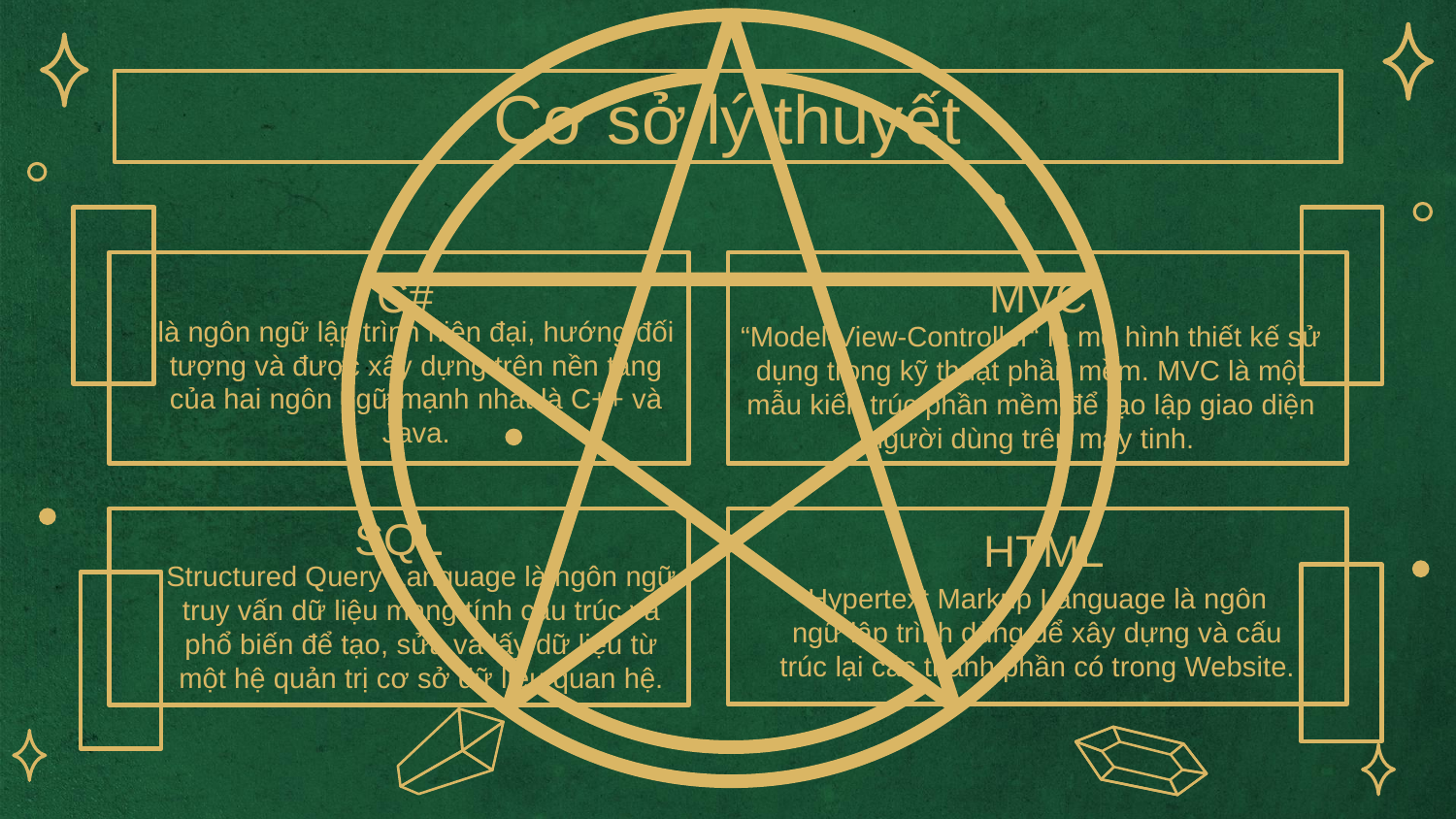

Cơ sở lý thuyết

# C#
MVC
là ngôn ngữ lập trình hiện đại, hướng đối tượng và được xây dựng trên nền tảng của hai ngôn ngữ mạnh nhất là C++ và Java.
“Model-View-Controller“ là mô hình thiết kế sử dụng trong kỹ thuật phần mềm. MVC là một mẫu kiến trúc phần mềm để tạo lập giao diện người dùng trên máy tinh.
SQL

HTML

Hypertext Markup Language là ngôn ngữ lập trình dùng để xây dựng và cấu trúc lại các thành phần có trong Website.

Structured Query Language là ngôn ngữ truy vấn dữ liệu mang tính cấu trúc và phổ biến để tạo, sửa và lấy dữ liệu từ một hệ quản trị cơ sở dữ liệu quan hệ.